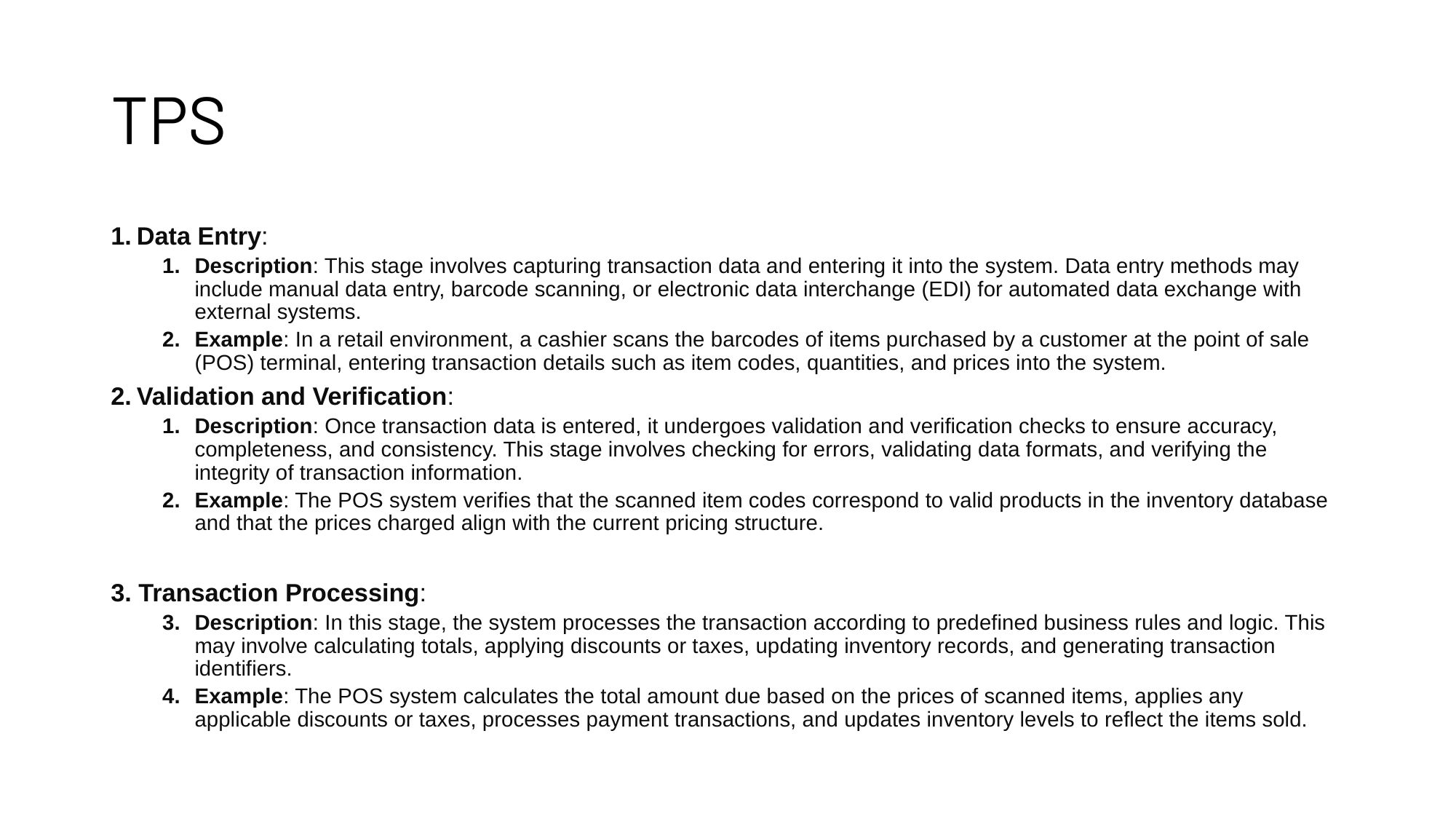

# TPS
Data Entry:
Description: This stage involves capturing transaction data and entering it into the system. Data entry methods may include manual data entry, barcode scanning, or electronic data interchange (EDI) for automated data exchange with external systems.
Example: In a retail environment, a cashier scans the barcodes of items purchased by a customer at the point of sale (POS) terminal, entering transaction details such as item codes, quantities, and prices into the system.
Validation and Verification:
Description: Once transaction data is entered, it undergoes validation and verification checks to ensure accuracy, completeness, and consistency. This stage involves checking for errors, validating data formats, and verifying the integrity of transaction information.
Example: The POS system verifies that the scanned item codes correspond to valid products in the inventory database and that the prices charged align with the current pricing structure.

3. Transaction Processing:
Description: In this stage, the system processes the transaction according to predefined business rules and logic. This may involve calculating totals, applying discounts or taxes, updating inventory records, and generating transaction identifiers.
Example: The POS system calculates the total amount due based on the prices of scanned items, applies any applicable discounts or taxes, processes payment transactions, and updates inventory levels to reflect the items sold.